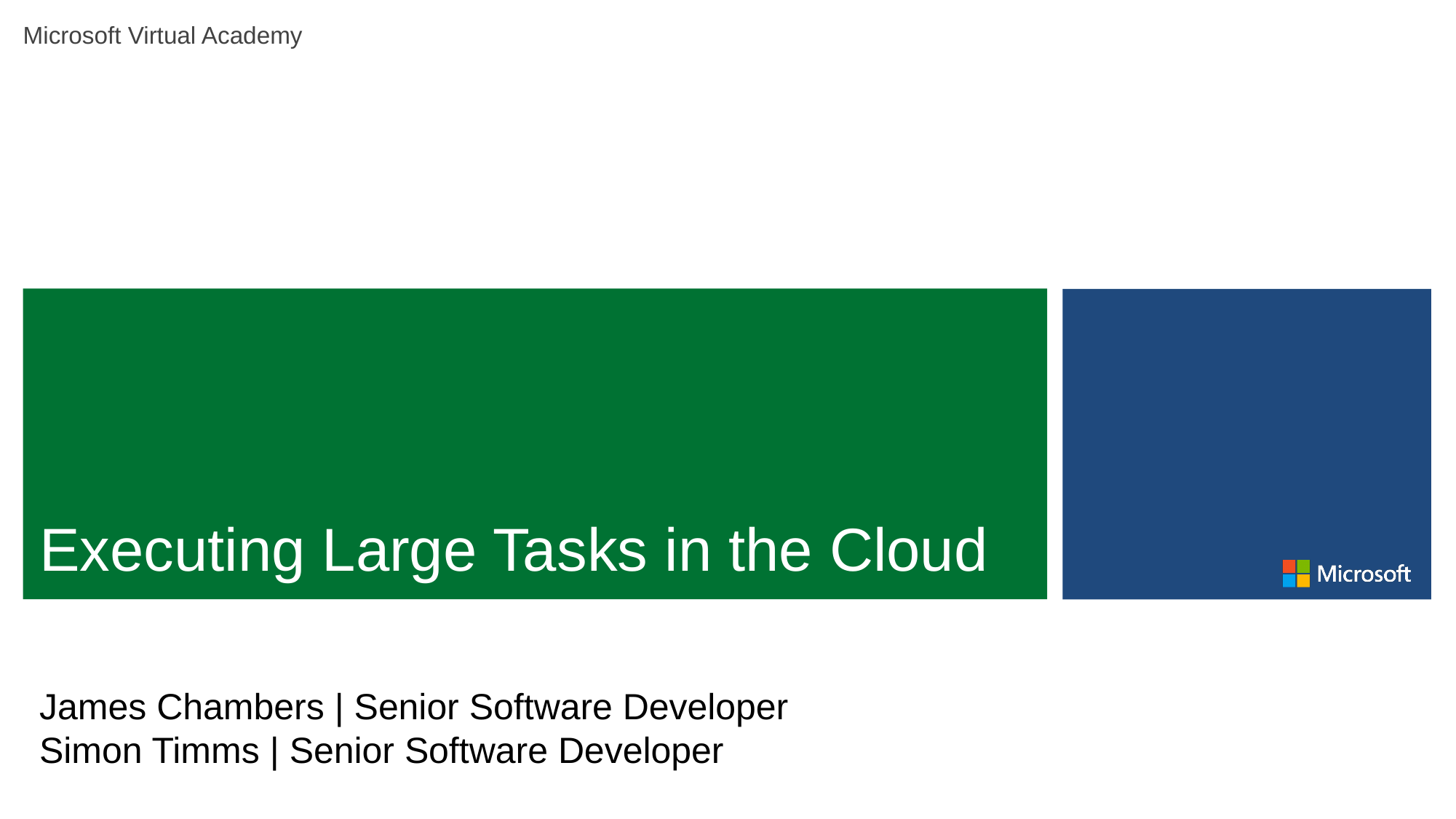

# Executing Large Tasks in the Cloud
James Chambers | Senior Software Developer
Simon Timms | Senior Software Developer